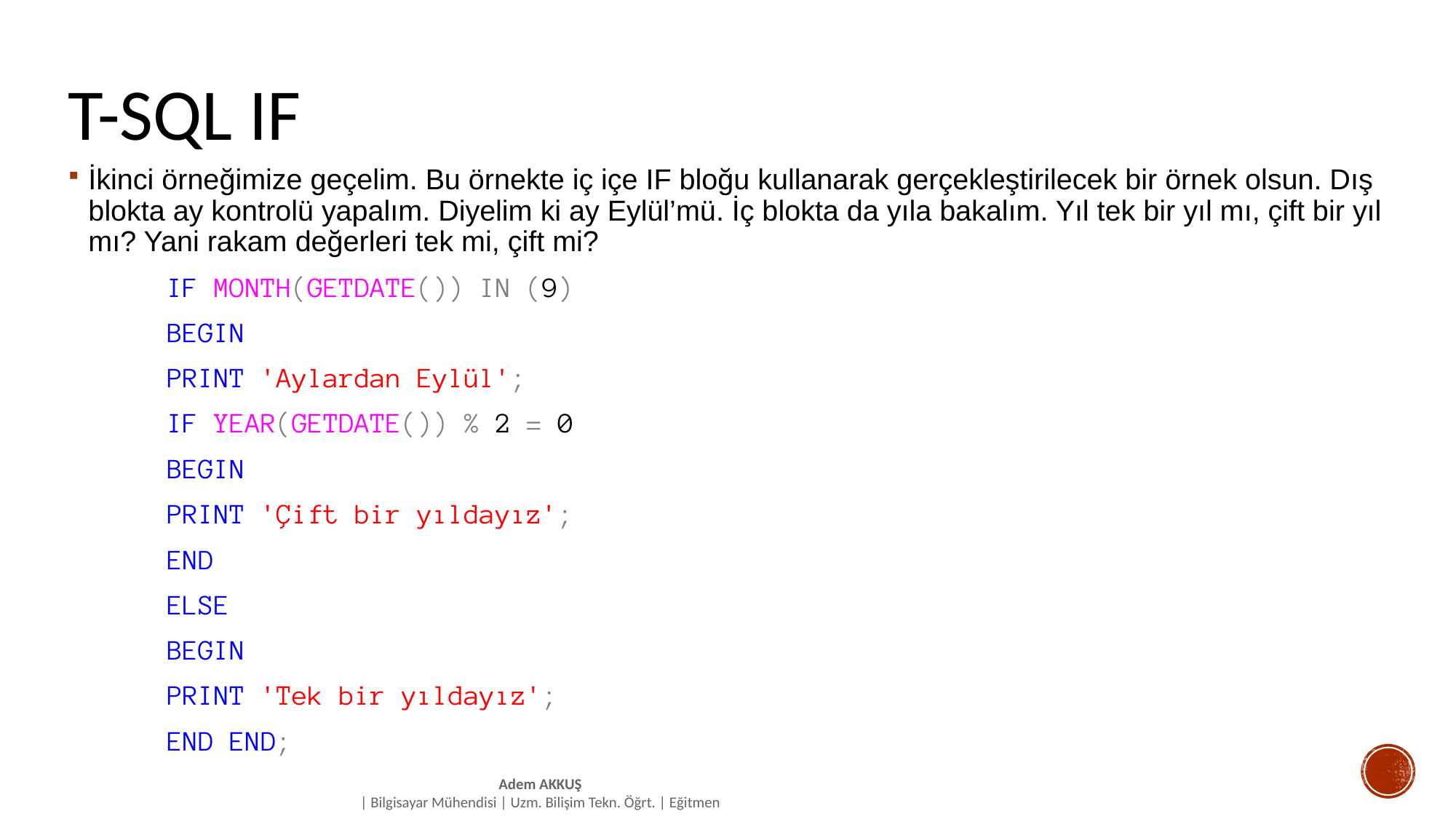

# T-SQL IF
İkinci örneğimize geçelim. Bu örnekte iç içe IF bloğu kullanarak gerçekleştirilecek bir örnek olsun. Dış blokta ay kontrolü yapalım. Diyelim ki ay Eylül’mü. İç blokta da yıla bakalım. Yıl tek bir yıl mı, çift bir yıl mı? Yani rakam değerleri tek mi, çift mi?
IF MONTH(GETDATE()) IN (9)
BEGIN
	PRINT 'Aylardan Eylül';
IF YEAR(GETDATE()) % 2 = 0
BEGIN
	PRINT 'Çift bir yıldayız';
END
ELSE
BEGIN
	PRINT 'Tek bir yıldayız';
END END;
Adem AKKUŞ
| Bilgisayar Mühendisi | Uzm. Bilişim Tekn. Öğrt. | Eğitmen